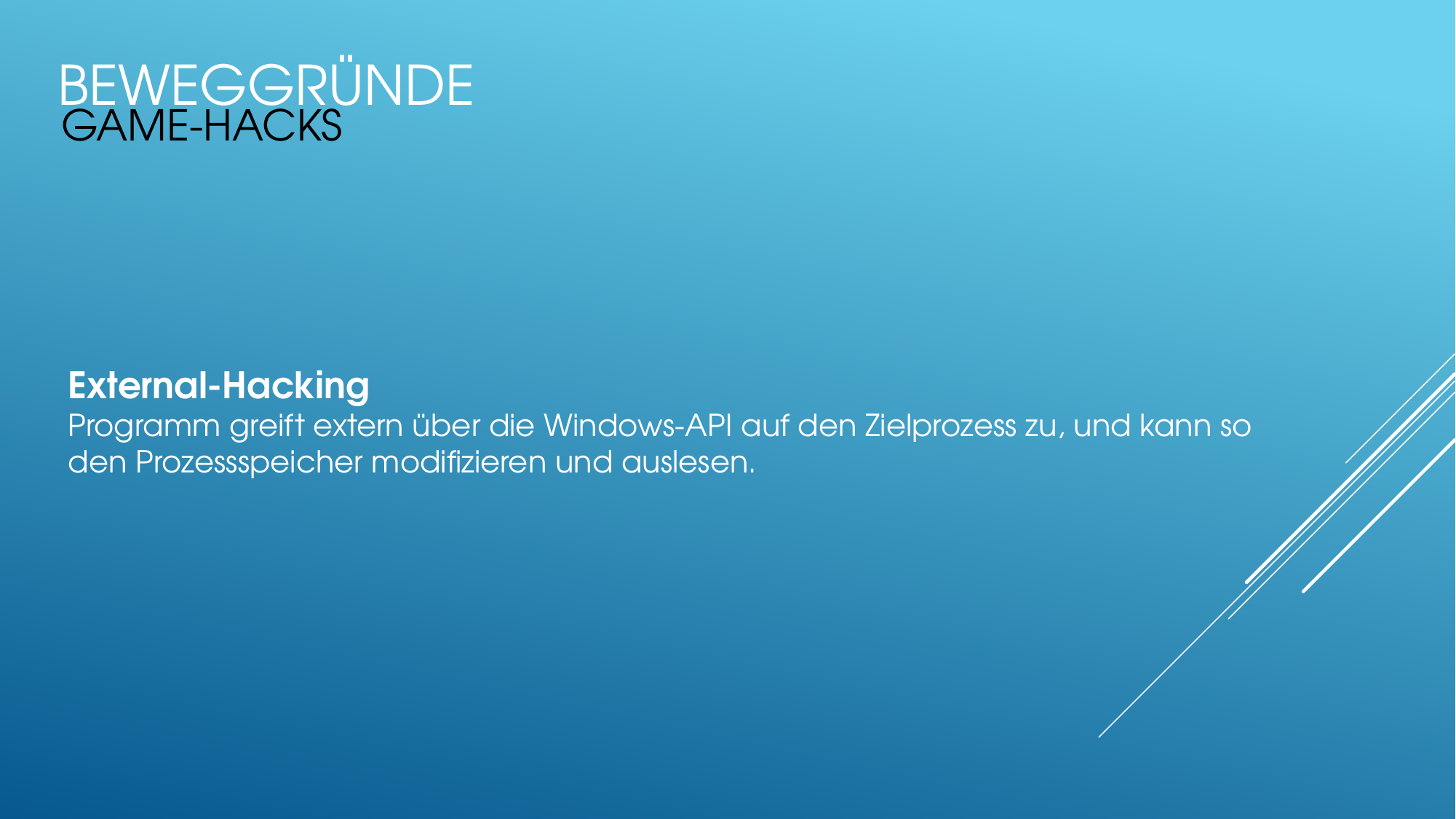

# Beweggründe
Game-Hacks
External-Hacking
Programm greift extern über die Windows-API auf den Zielprozess zu, und kann so
den Prozessspeicher modifizieren und auslesen.